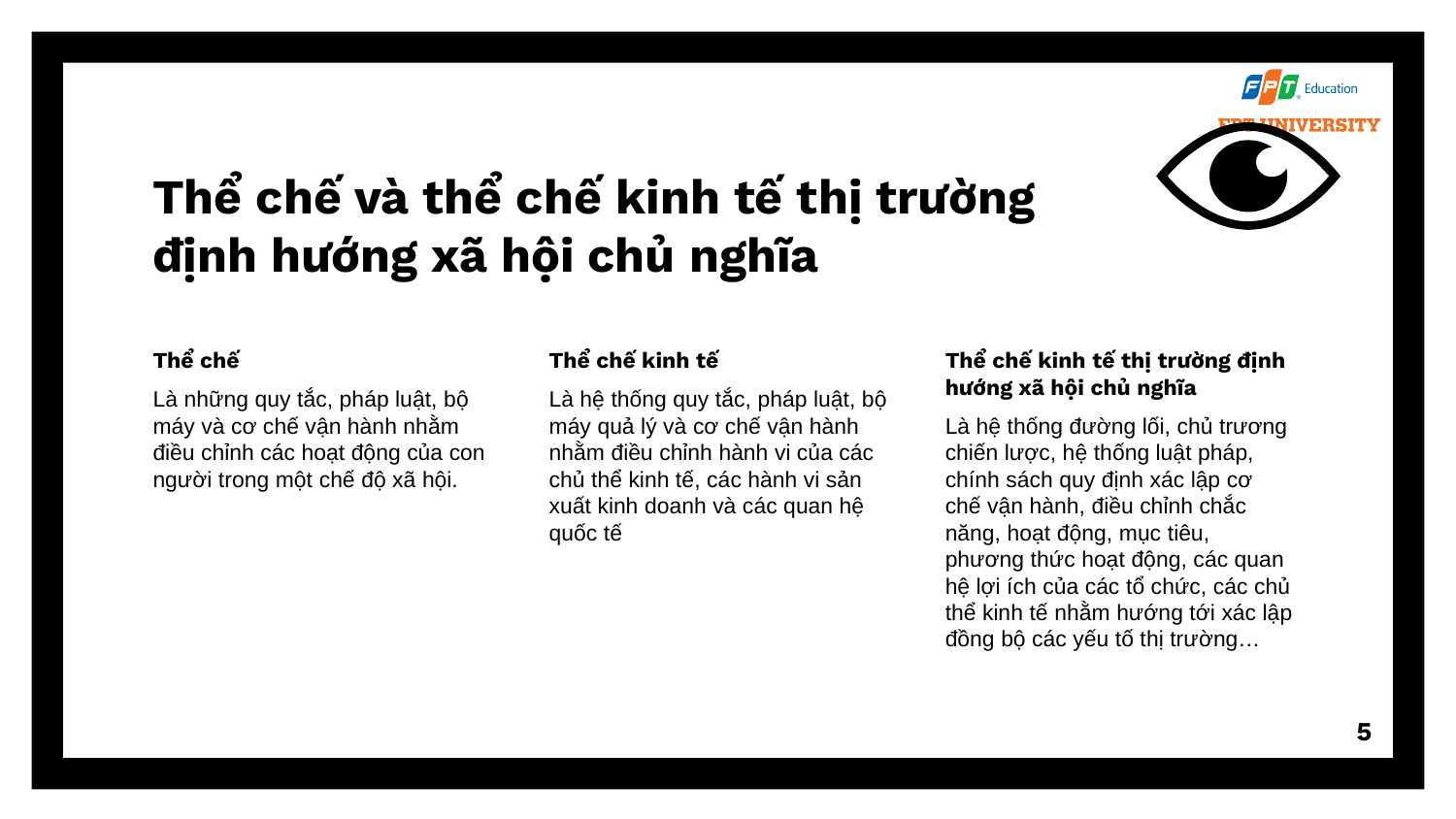

# Thể chế và thể chế kinh tế thị trường định hướng xã hội chủ nghĩa

Thể chế kinh tế
Là hệ thống quy tắc, pháp luật, bộ máy quả lý và cơ chế vận hành nhằm điều chỉnh hành vi của các chủ thể kinh tế, các hành vi sản xuất kinh doanh và các quan hệ quốc tế
Thể chế
Là những quy tắc, pháp luật, bộ máy và cơ chế vận hành nhằm điều chỉnh các hoạt động của con người trong một chế độ xã hội.
Thể chế kinh tế thị trường định hướng xã hội chủ nghĩa
Là hệ thống đường lối, chủ trương chiến lược, hệ thống luật pháp, chính sách quy định xác lập cơ chế vận hành, điều chỉnh chắc năng, hoạt động, mục tiêu, phương thức hoạt động, các quan hệ lợi ích của các tổ chức, các chủ thể kinh tế nhằm hướng tới xác lập đồng bộ các yếu tố thị trường…

5